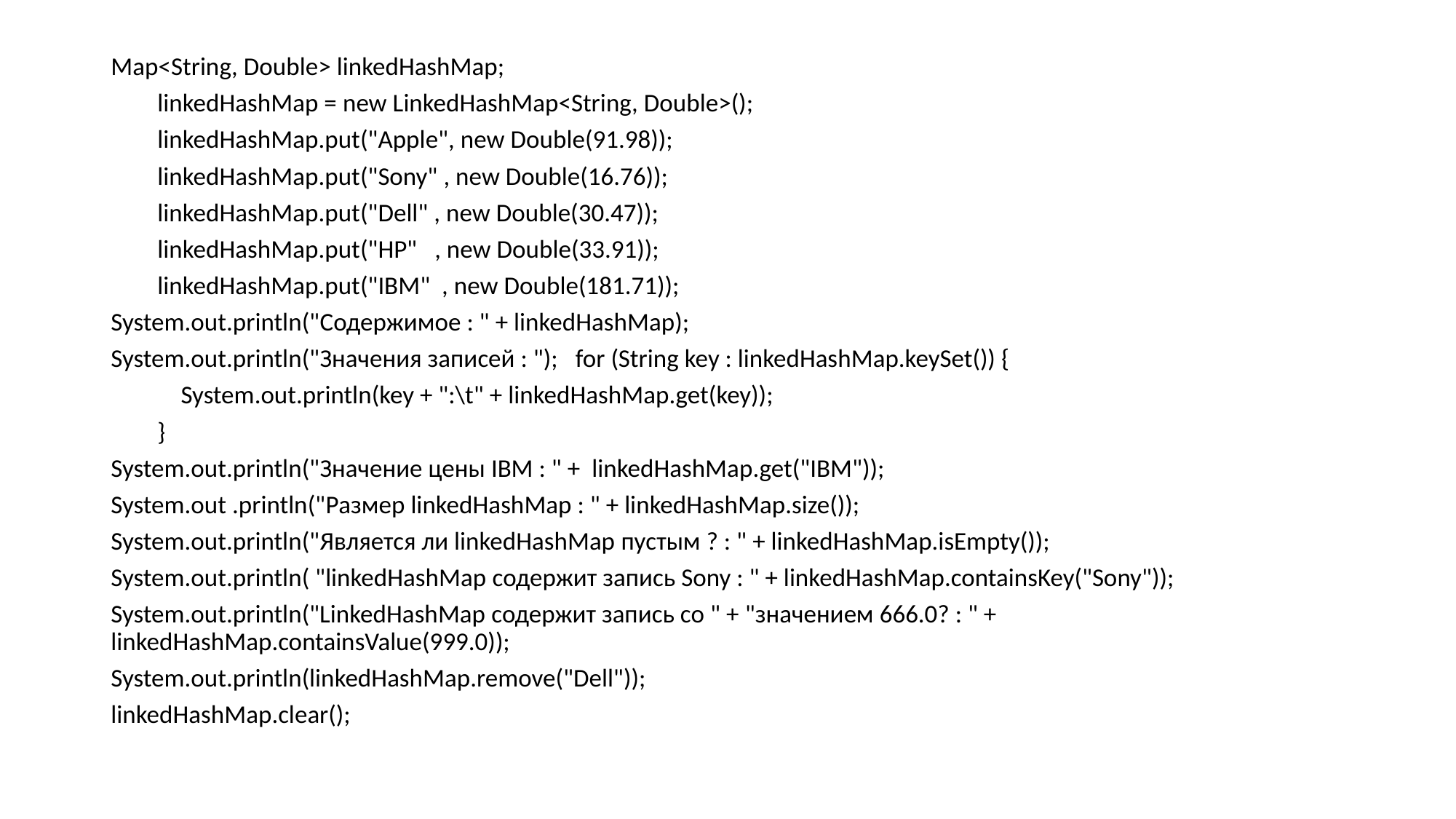

Map<String, Double> linkedHashMap;
        linkedHashMap = new LinkedHashMap<String, Double>();
        linkedHashMap.put("Apple", new Double(91.98));
        linkedHashMap.put("Sony" , new Double(16.76));
        linkedHashMap.put("Dell" , new Double(30.47));
        linkedHashMap.put("HP"   , new Double(33.91));
        linkedHashMap.put("IBM"  , new Double(181.71));
System.out.println("Содержимое : " + linkedHashMap);
System.out.println("Значения записей : ");   for (String key : linkedHashMap.keySet()) {
            System.out.println(key + ":\t" + linkedHashMap.get(key));
        }
System.out.println("Значение цены IBM : " +  linkedHashMap.get("IBM"));
System.out .println("Размер linkedHashMap : " + linkedHashMap.size());
System.out.println("Является ли linkedHashMap пустым ? : " + linkedHashMap.isEmpty());
System.out.println( "linkedHashMap содержит запись Sony : " + linkedHashMap.containsKey("Sony"));
System.out.println("LinkedHashMap содержит запись со " + "значением 666.0? : " + linkedHashMap.containsValue(999.0));
System.out.println(linkedHashMap.remove("Dell"));
linkedHashMap.clear();